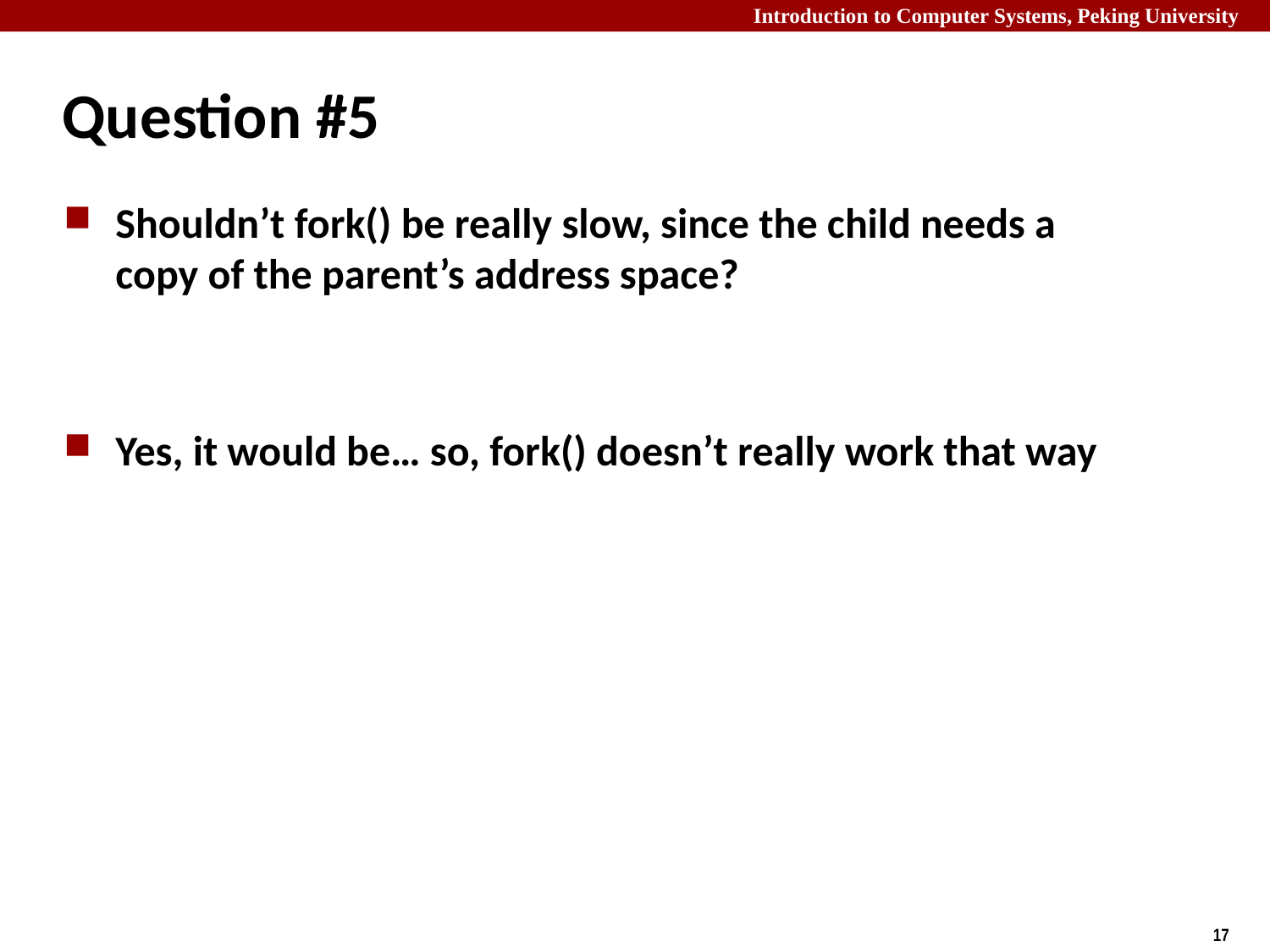

# Question #5
Shouldn’t fork() be really slow, since the child needs a copy of the parent’s address space?

Yes, it would be… so, fork() doesn’t really work that way